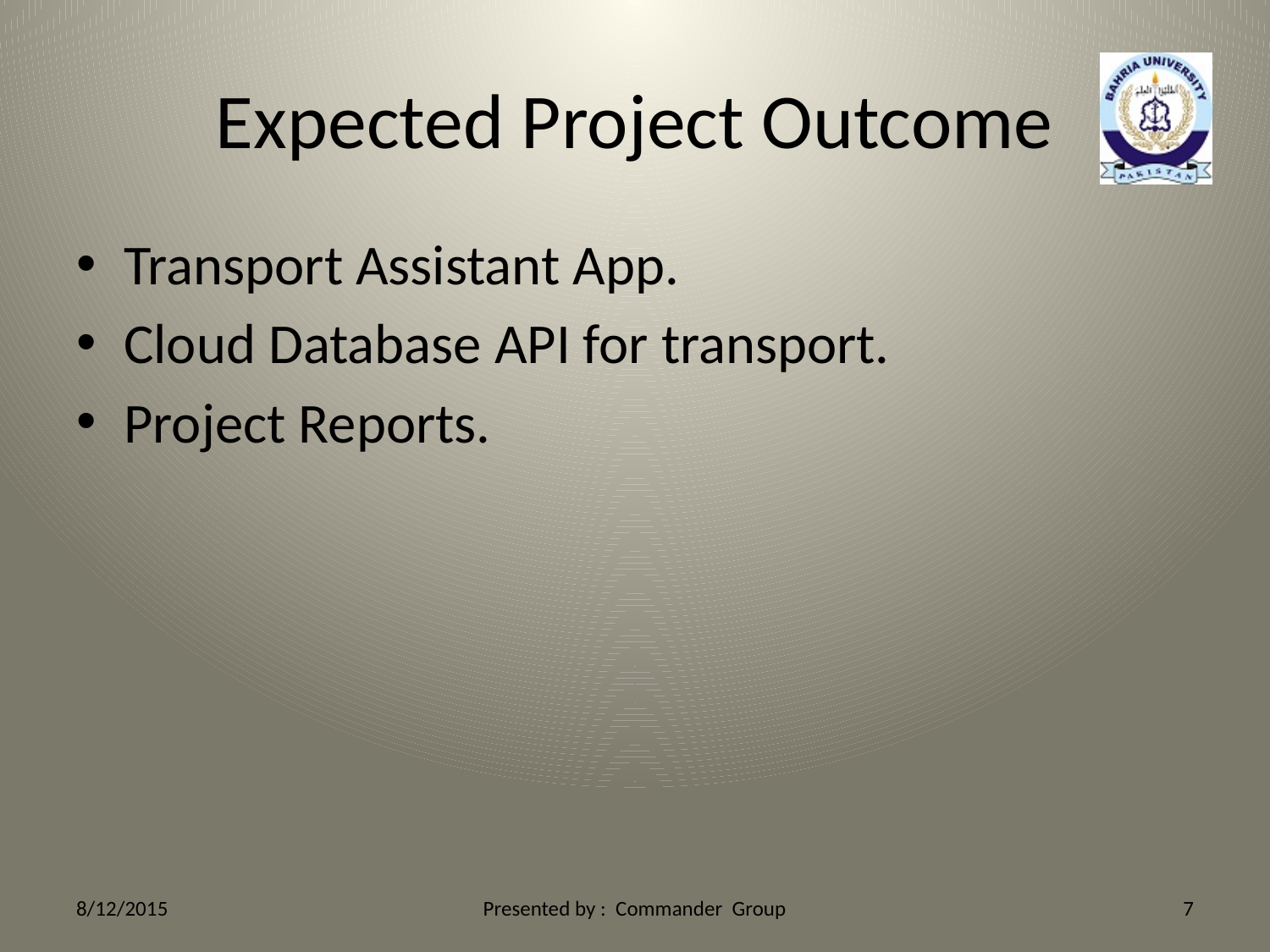

# Expected Project Outcome
Transport Assistant App.
Cloud Database API for transport.
Project Reports.

8/12/2015
Presented by :  Commander  Group
7